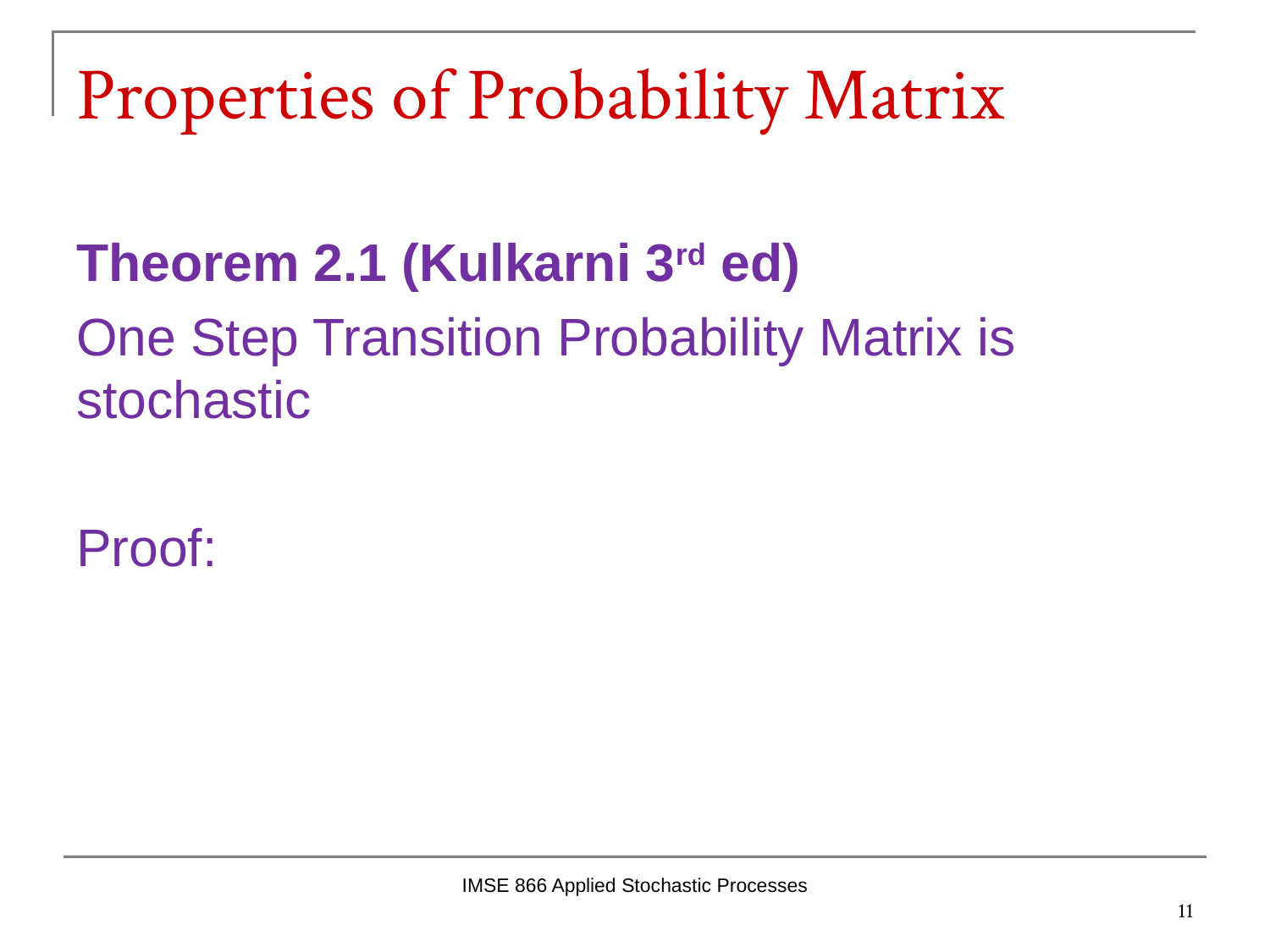

# Properties of Probability Matrix
Theorem 2.1 (Kulkarni 3rd ed)
One Step Transition Probability Matrix is stochastic

Proof:

IMSE 866 Applied Stochastic Processes
11